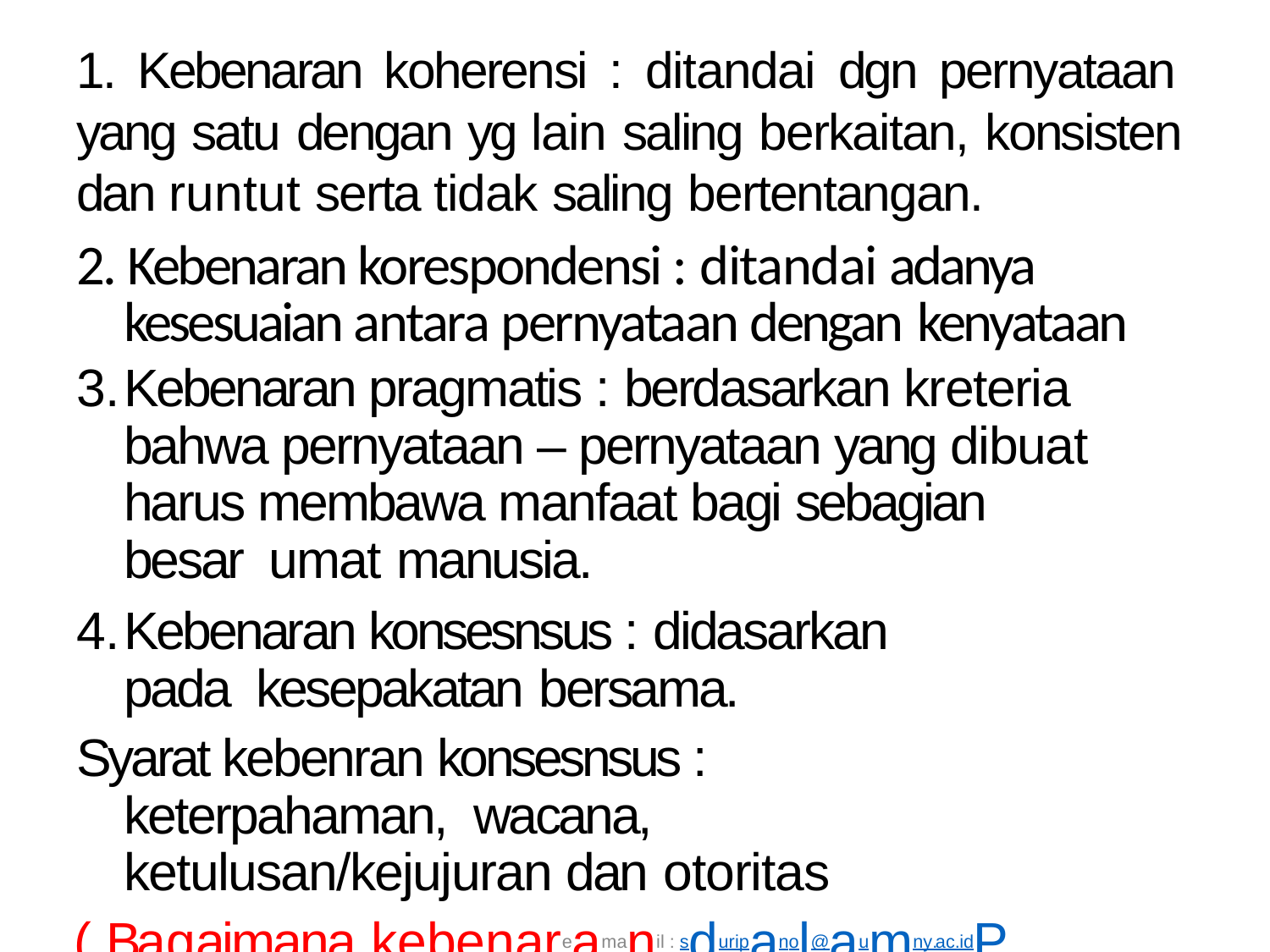

1. Kebenaran koherensi : ditandai dgn pernyataan  yang satu dengan yg lain saling berkaitan, konsisten  dan runtut serta tidak saling bertentangan.
# 2. Kebenaran korespondensi : ditandai adanya  kesesuaian antara pernyataan dengan kenyataan
Kebenaran pragmatis : berdasarkan kreteria  bahwa pernyataan – pernyataan yang dibuat  harus membawa manfaat bagi sebagian besar  umat manusia.
Kebenaran konsesnsus : didasarkan pada  kesepakatan bersama.
Syarat kebenran konsesnsus : keterpahaman,  wacana, ketulusan/kejujuran dan otoritas
( Bagaimana kebenareamanil : sduripanol@aumny.ac.idPancasila ? )